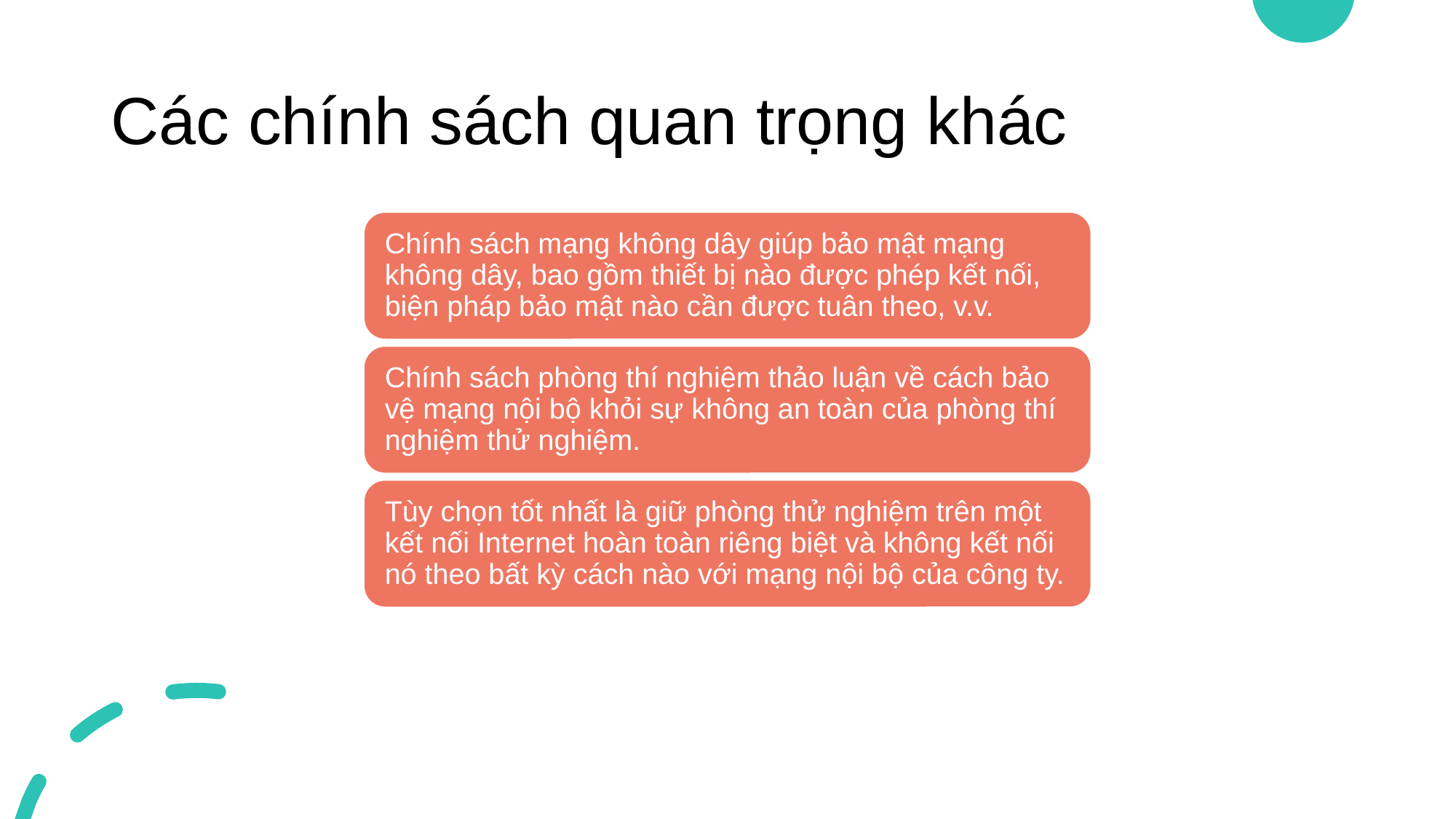

# Các chính sách quan trọng khác
Chính sách mạng không dây giúp bảo mật mạng không dây, bao gồm thiết bị nào được phép kết nối, biện pháp bảo mật nào cần được tuân theo, v.v.
Chính sách phòng thí nghiệm thảo luận về cách bảo vệ mạng nội bộ khỏi sự không an toàn của phòng thí nghiệm thử nghiệm.
Tùy chọn tốt nhất là giữ phòng thử nghiệm trên một kết nối Internet hoàn toàn riêng biệt và không kết nối nó theo bất kỳ cách nào với mạng nội bộ của công ty.